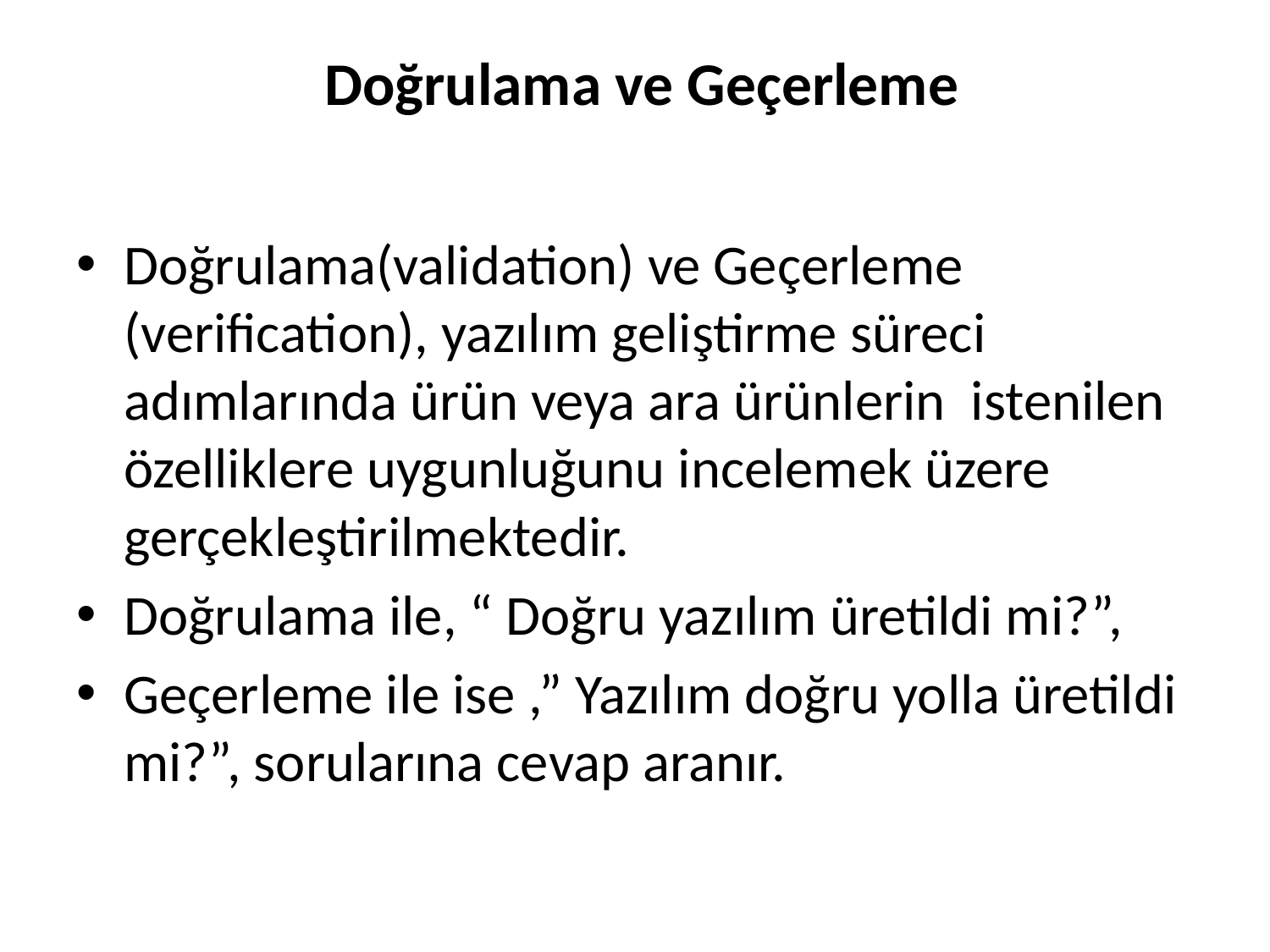

# Doğrulama ve Geçerleme
Doğrulama(validation) ve Geçerleme (verification), yazılım geliştirme süreci adımlarında ürün veya ara ürünlerin  istenilen özelliklere uygunluğunu incelemek üzere gerçekleştirilmektedir.
Doğrulama ile, “ Doğru yazılım üretildi mi?”,
Geçerleme ile ise ,” Yazılım doğru yolla üretildi mi?”, sorularına cevap aranır.